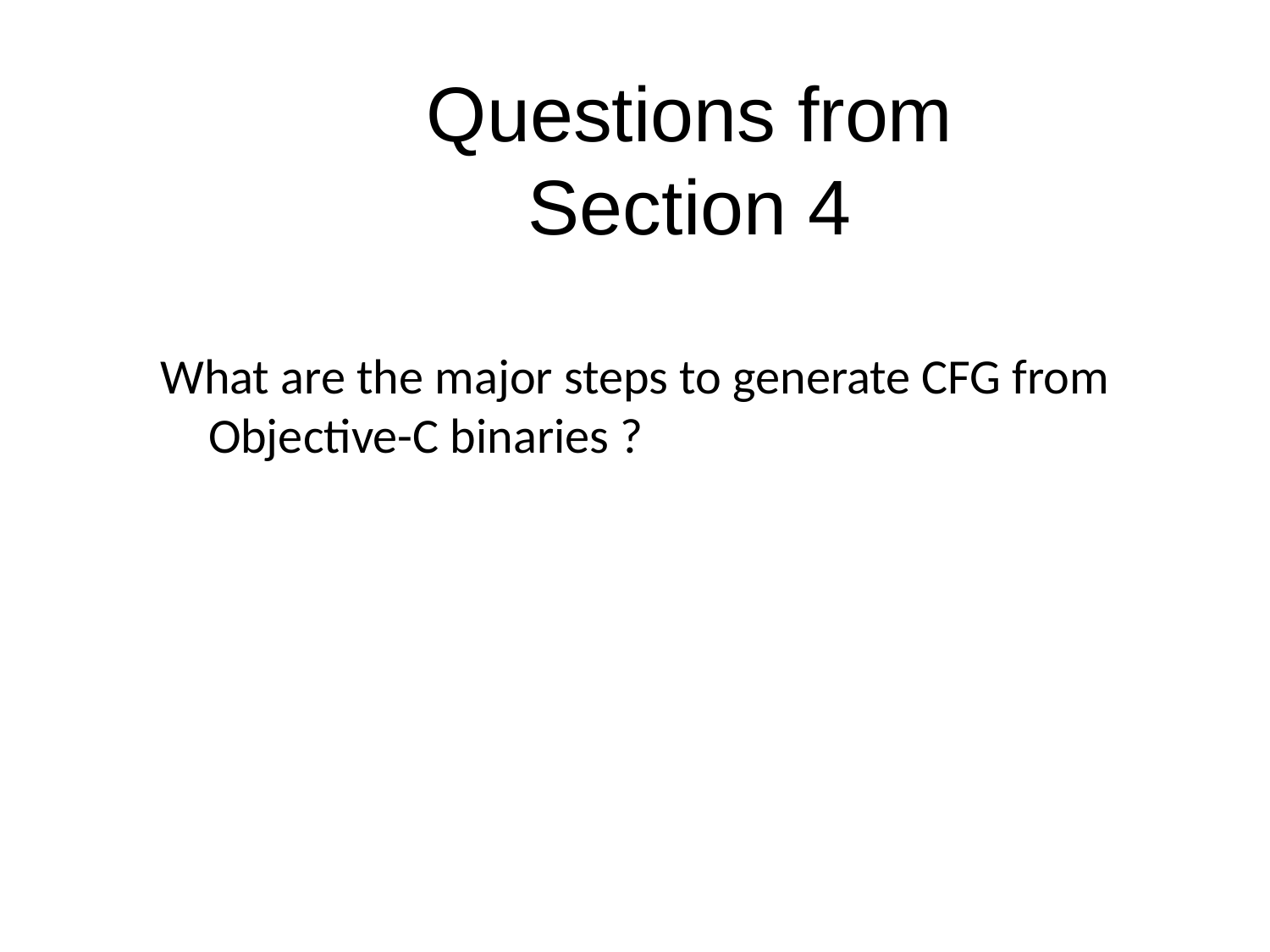

# Questions from Section 4
What are the major steps to generate CFG from Objective-C binaries ?